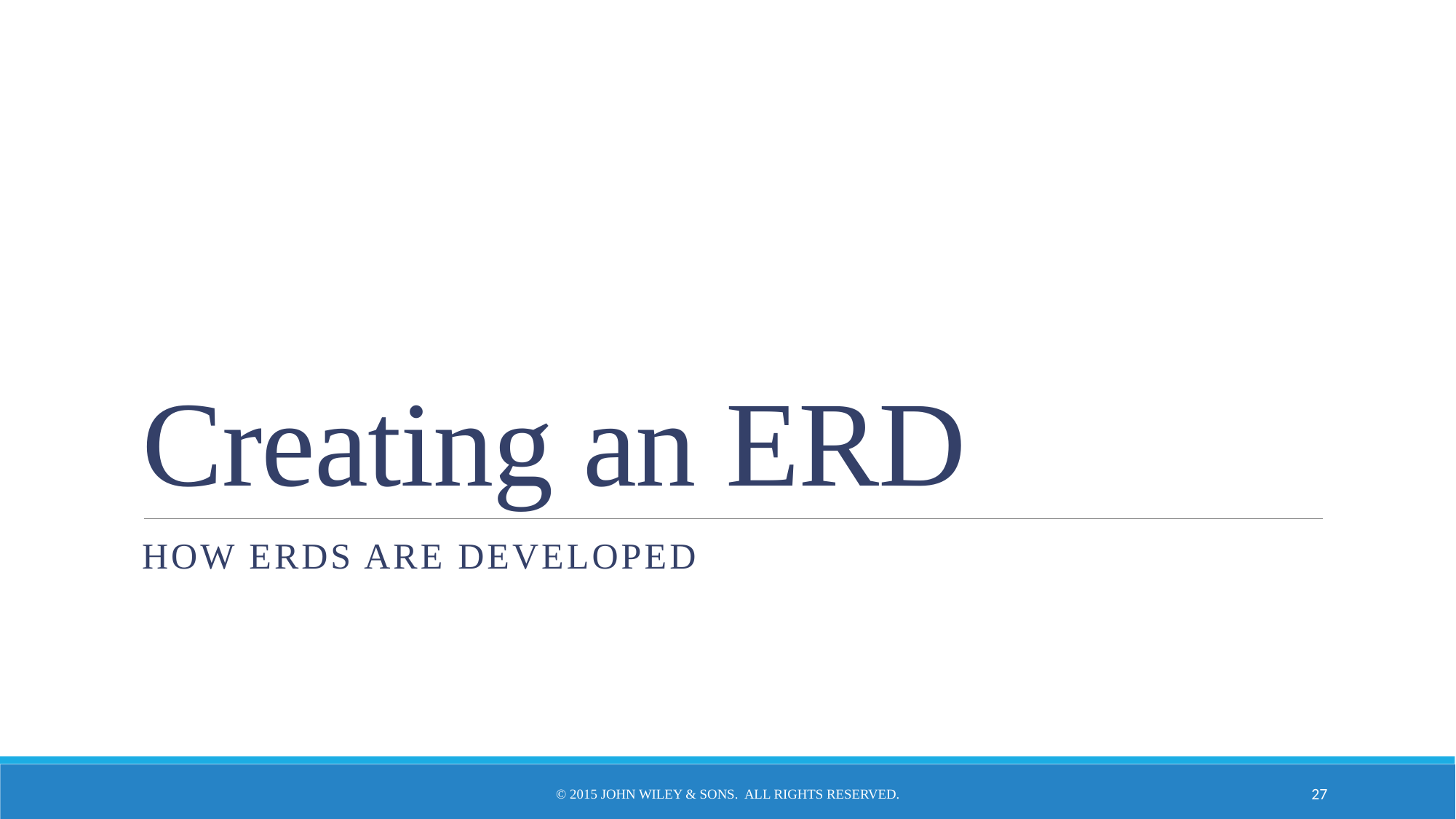

# Creating an ERD
How erds are developed
© 2015 John Wiley & Sons.  All Rights Reserved.
27